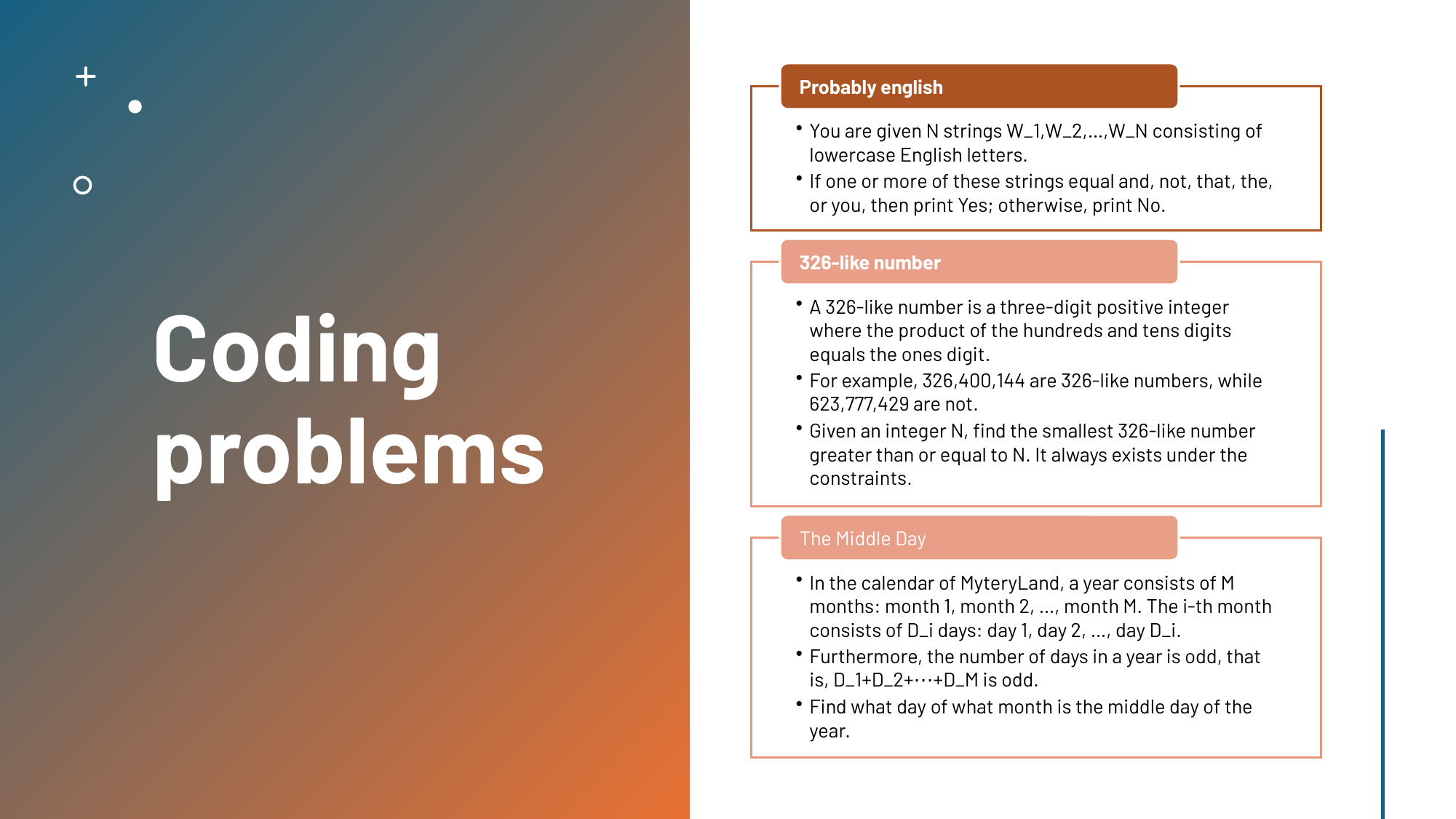

# Coding problems
You are given N strings W_1,W_2,…,W_N consisting of lowercase English letters.
If one or more of these strings equal and, not, that, the, or you, then print Yes; otherwise, print No.
Probably english
A 326-like number is a three-digit positive integer where the product of the hundreds and tens digits equals the ones digit.
For example, 326,400,144 are 326-like numbers, while 623,777,429 are not.
Given an integer N, find the smallest 326-like number greater than or equal to N. It always exists under the constraints.
326-like number
In the calendar of MyteryLand, a year consists of M months: month 1, month 2, …, month M. The i-th month consists of D_i days: day 1, day 2, …, day D_i.
Furthermore, the number of days in a year is odd, that is, D_1+D_2+⋯+D_M is odd.
Find what day of what month is the middle day of the year.
The Middle Day